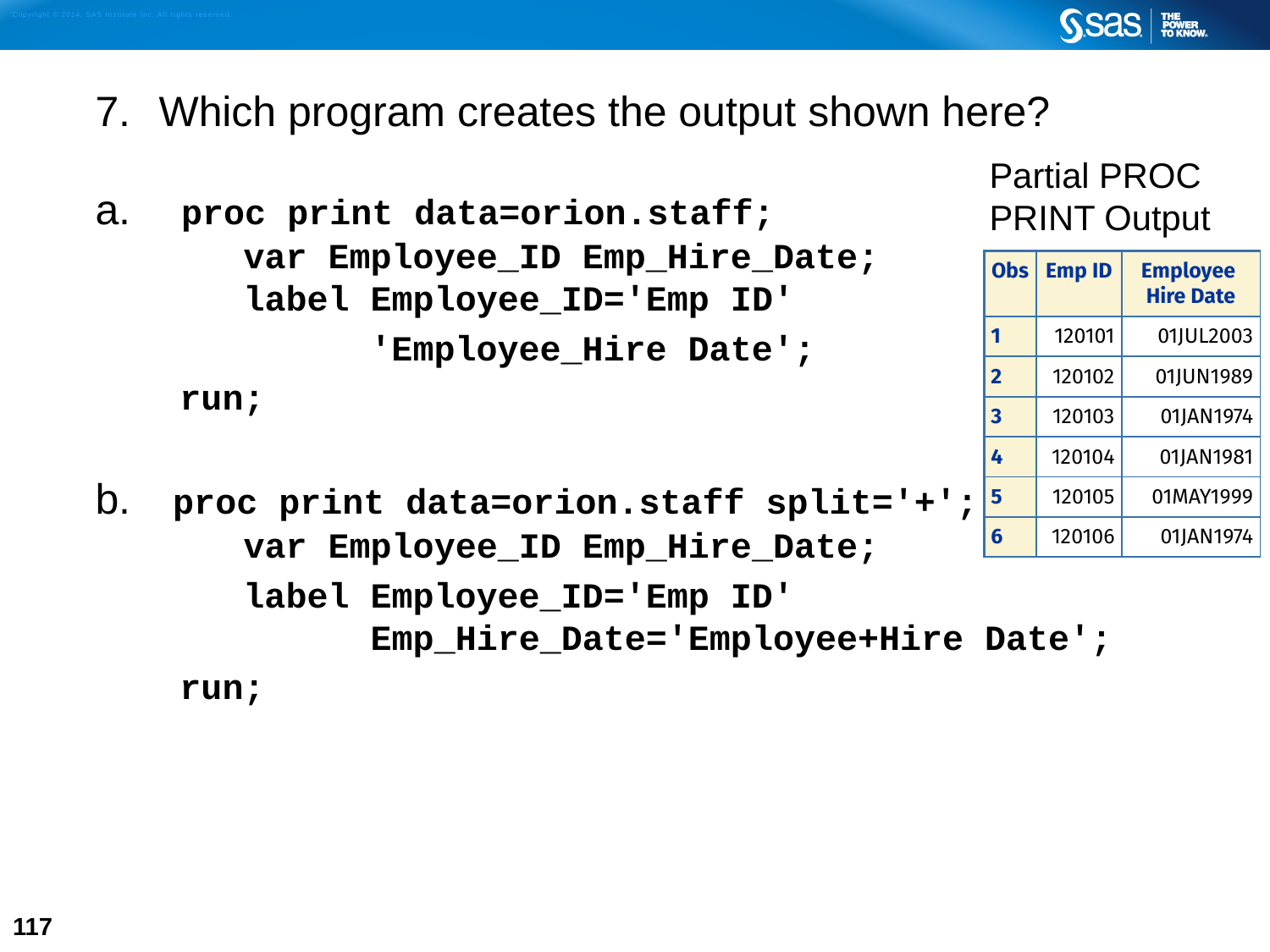

Which program creates the output shown here?

a.      proc print data=orion.staff;
       var Employee_ID Emp_Hire_Date;
       label Employee_ID='Emp ID'
             'Employee_Hire Date';
    run;

b.  proc print data=orion.staff split='+';
       var Employee_ID Emp_Hire_Date;
       label Employee_ID='Emp ID'
             Emp_Hire_Date='Employee+Hire Date';
    run;
Partial PROC
PRINT Output
| Obs | Emp ID | Employee Hire Date |
| --- | --- | --- |
| 1 | 120101 | 01JUL2003 |
| 2 | 120102 | 01JUN1989 |
| 3 | 120103 | 01JAN1974 |
| 4 | 120104 | 01JAN1981 |
| 5 | 120105 | 01MAY1999 |
| 6 | 120106 | 01JAN1974 |